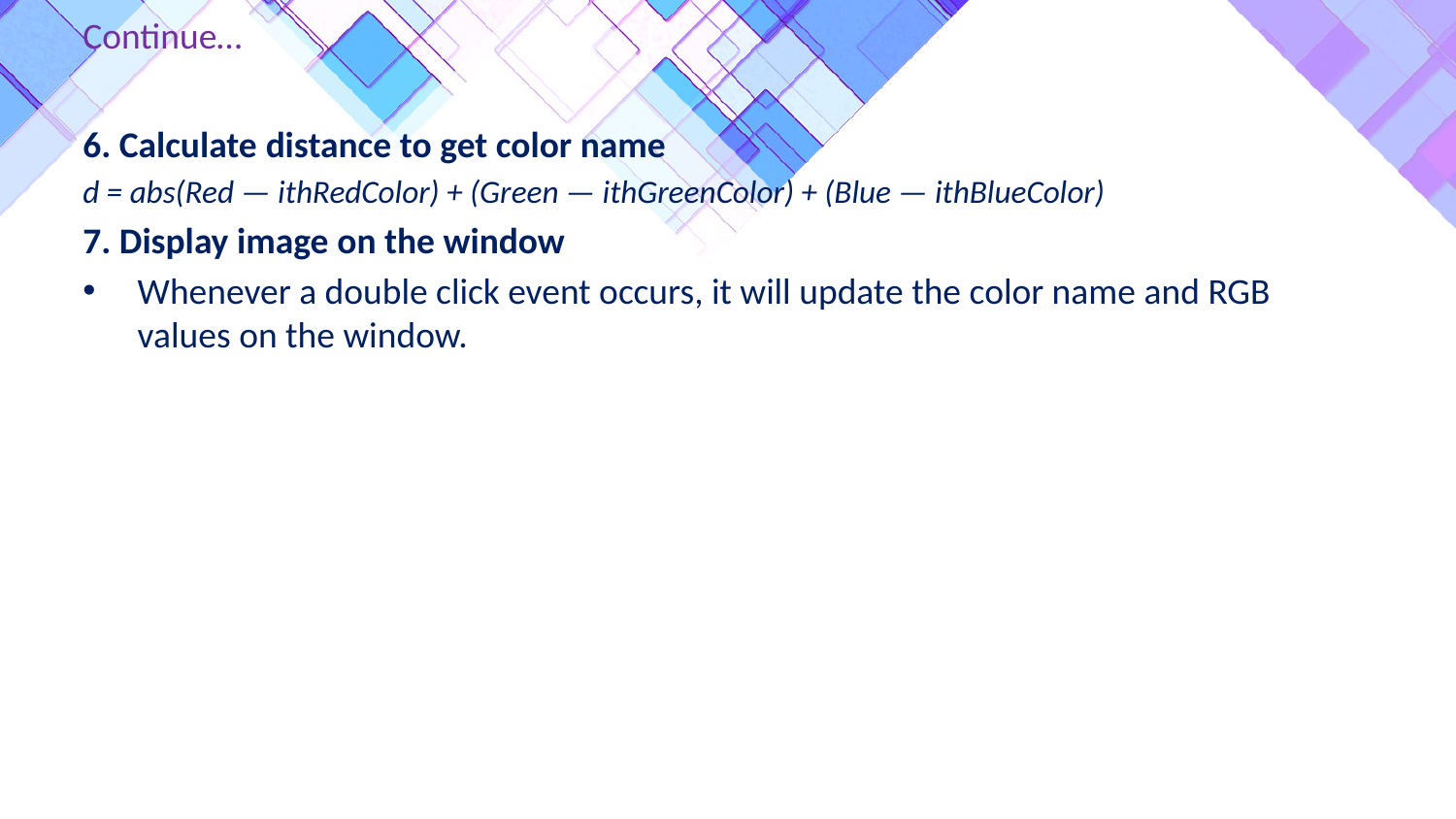

# Continue…
6. Calculate distance to get color name
d = abs(Red — ithRedColor) + (Green — ithGreenColor) + (Blue — ithBlueColor)
7. Display image on the window
Whenever a double click event occurs, it will update the color name and RGB values on the window.